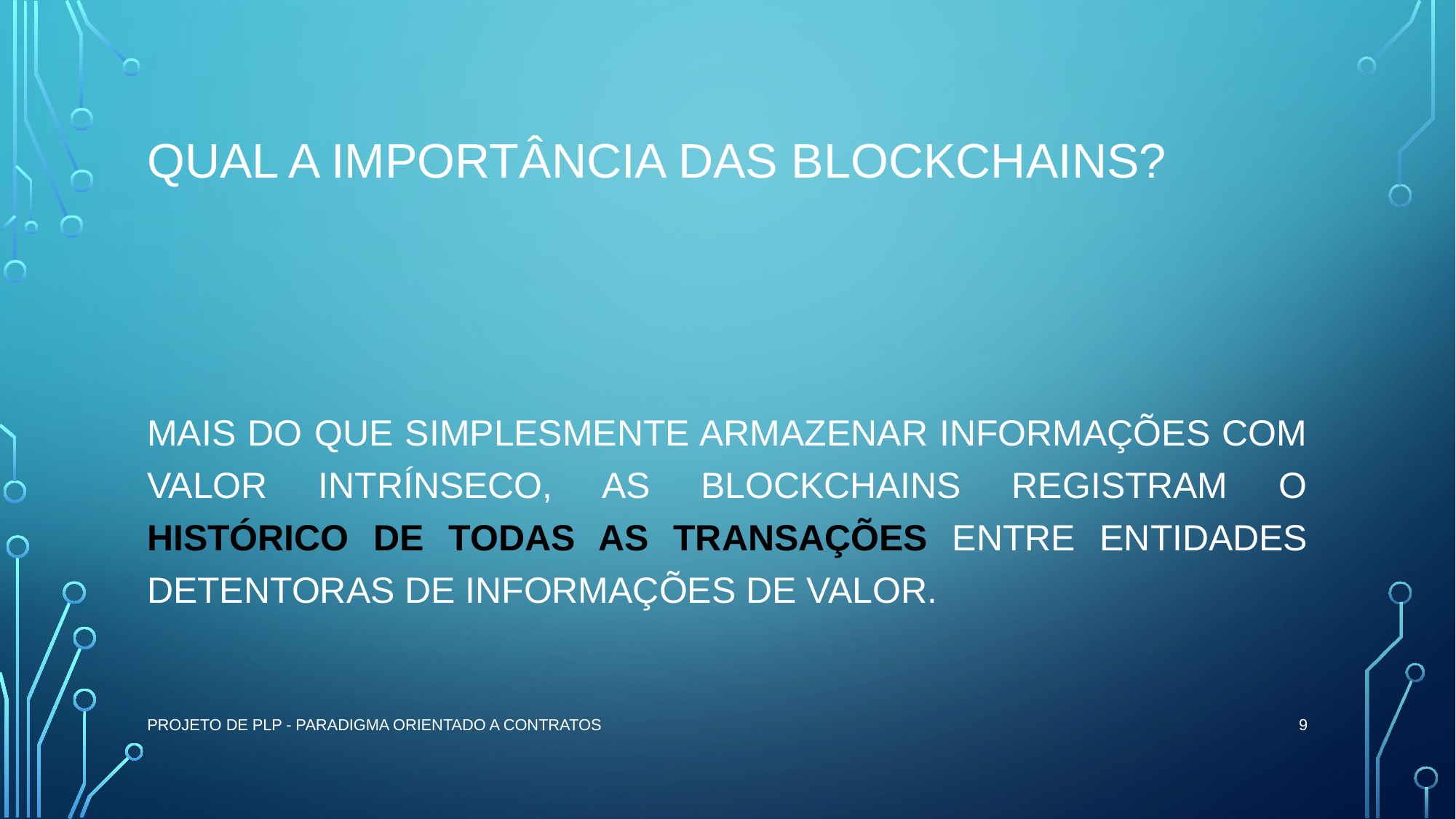

# Qual a importância das blockchains?

Mais do que simplesmente armazenar informações com valor intrínseco, as blockchains registram o histórico de todas as transações entre entidades detentoras de informações de valor.
9
Projeto de PLP - Paradigma Orientado a Contratos